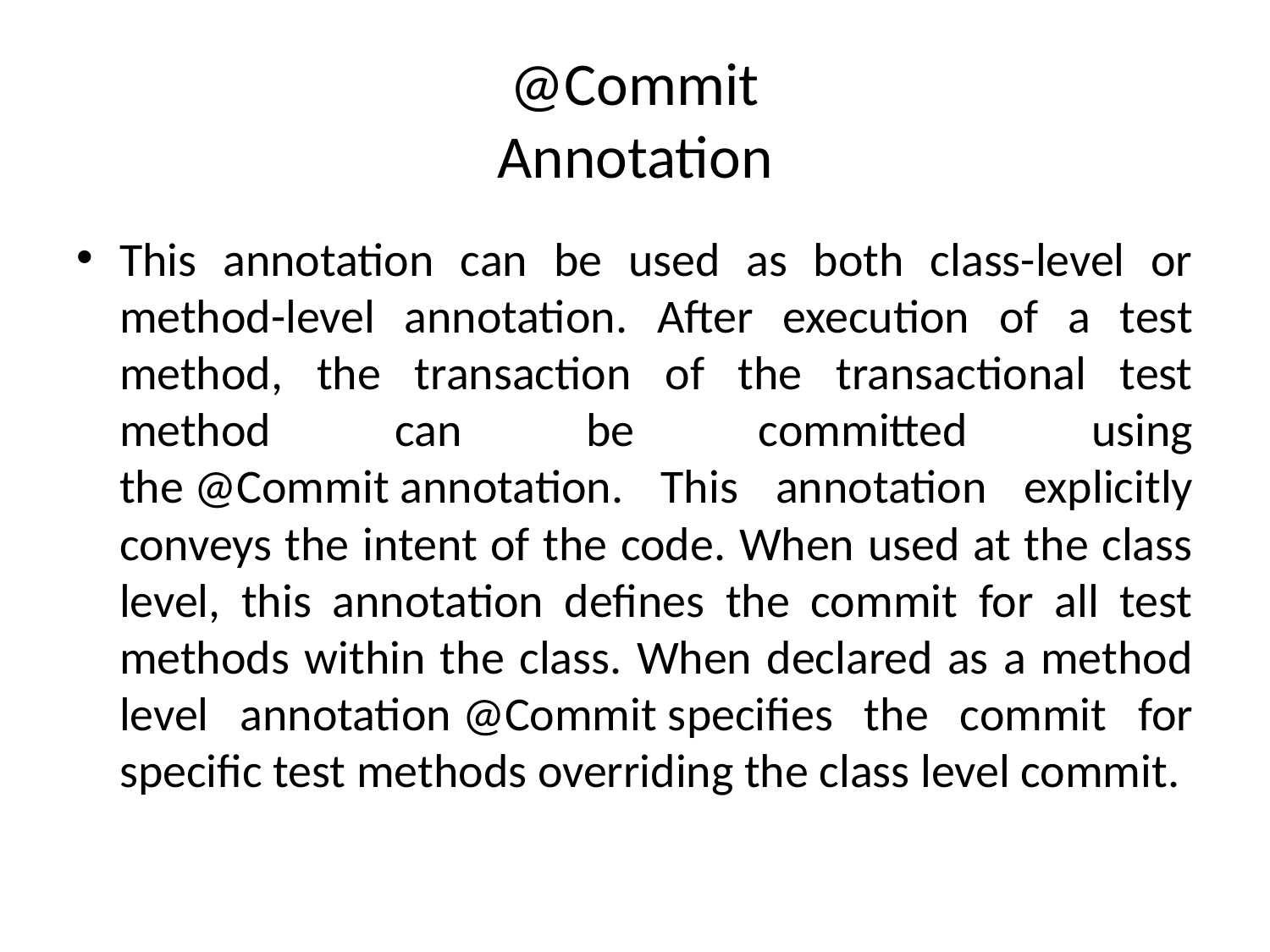

# @Commit Annotation
This annotation can be used as both class-level or method-level annotation. After execution of a test method, the transaction of the transactional test method can be committed using the @Commit annotation. This annotation explicitly conveys the intent of the code. When used at the class level, this annotation defines the commit for all test methods within the class. When declared as a method level annotation @Commit specifies the commit for specific test methods overriding the class level commit.